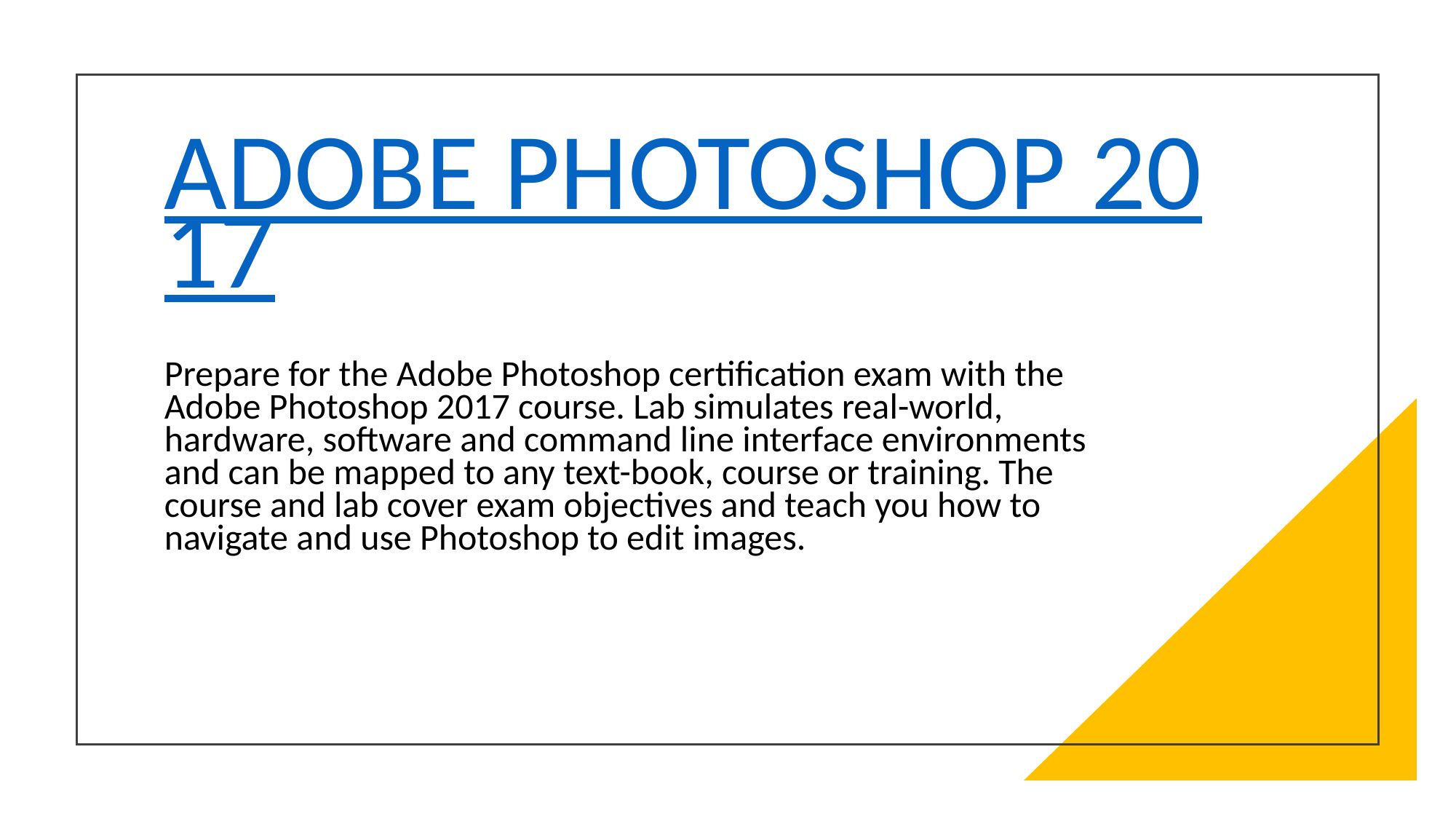

ADOBE PHOTOSHOP 2017

Prepare for the Adobe Photoshop certification exam with the Adobe Photoshop 2017 course. Lab simulates real-world, hardware, software and command line interface environments and can be mapped to any text-book, course or training. The course and lab cover exam objectives and teach you how to navigate and use Photoshop to edit images.